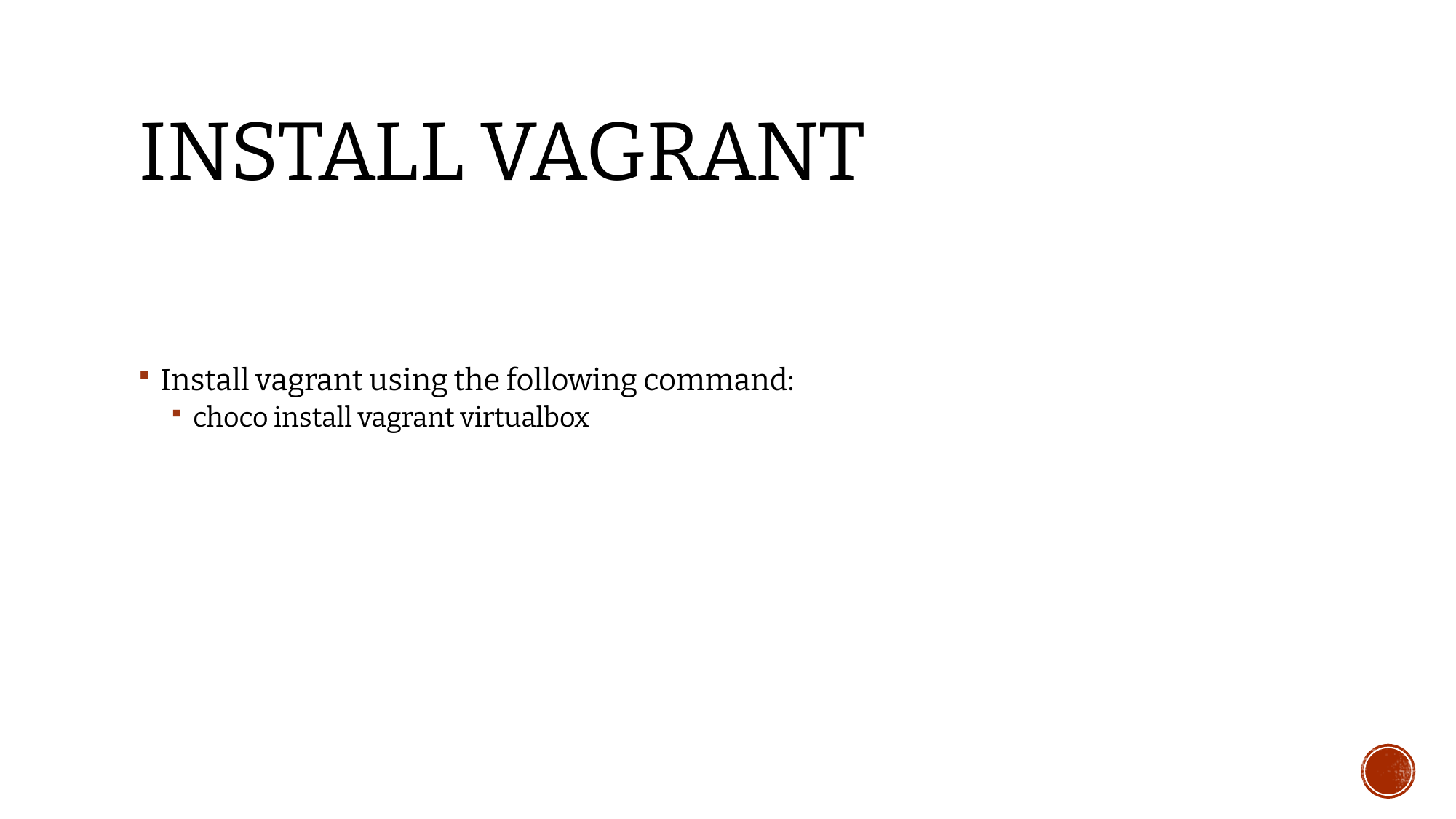

# Install Vagrant

Install vagrant using the following command:
choco install vagrant virtualbox